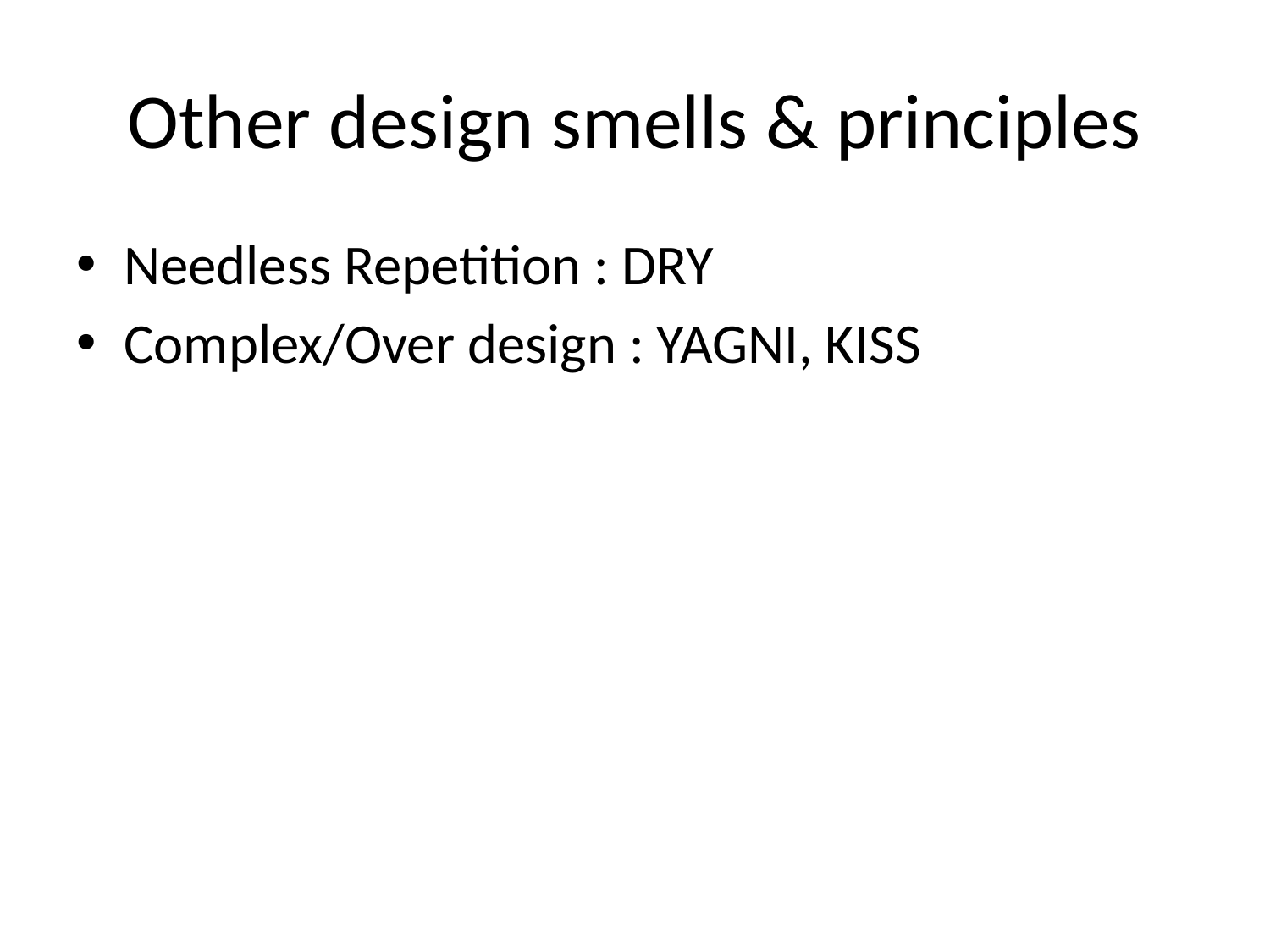

# Other design smells & principles
Needless Repetition : DRY
Complex/Over design : YAGNI, KISS